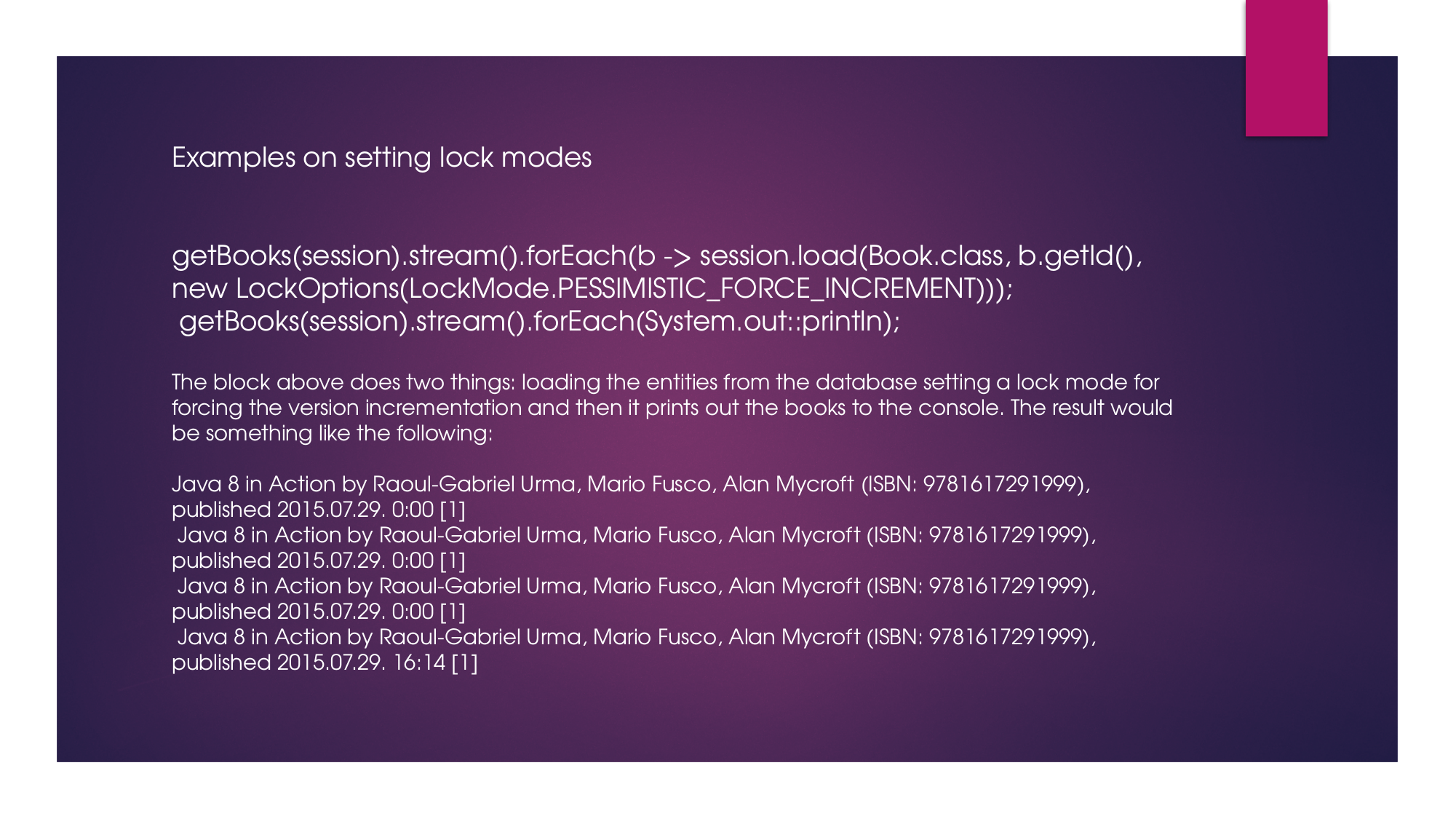

Examples on setting lock modes

getBooks(session).stream().forEach(b -> session.load(Book.class, b.getId(),
new LockOptions(LockMode.PESSIMISTIC_FORCE_INCREMENT)));
 getBooks(session).stream().forEach(System.out::println);

The block above does two things: loading the entities from the database setting a lock mode for forcing the version incrementation and then it prints out the books to the console. The result would be something like the following:

Java 8 in Action by Raoul-Gabriel Urma, Mario Fusco, Alan Mycroft (ISBN: 9781617291999), published 2015.07.29. 0:00 [1]
 Java 8 in Action by Raoul-Gabriel Urma, Mario Fusco, Alan Mycroft (ISBN: 9781617291999), published 2015.07.29. 0:00 [1]
 Java 8 in Action by Raoul-Gabriel Urma, Mario Fusco, Alan Mycroft (ISBN: 9781617291999), published 2015.07.29. 0:00 [1]
 Java 8 in Action by Raoul-Gabriel Urma, Mario Fusco, Alan Mycroft (ISBN: 9781617291999), published 2015.07.29. 16:14 [1]